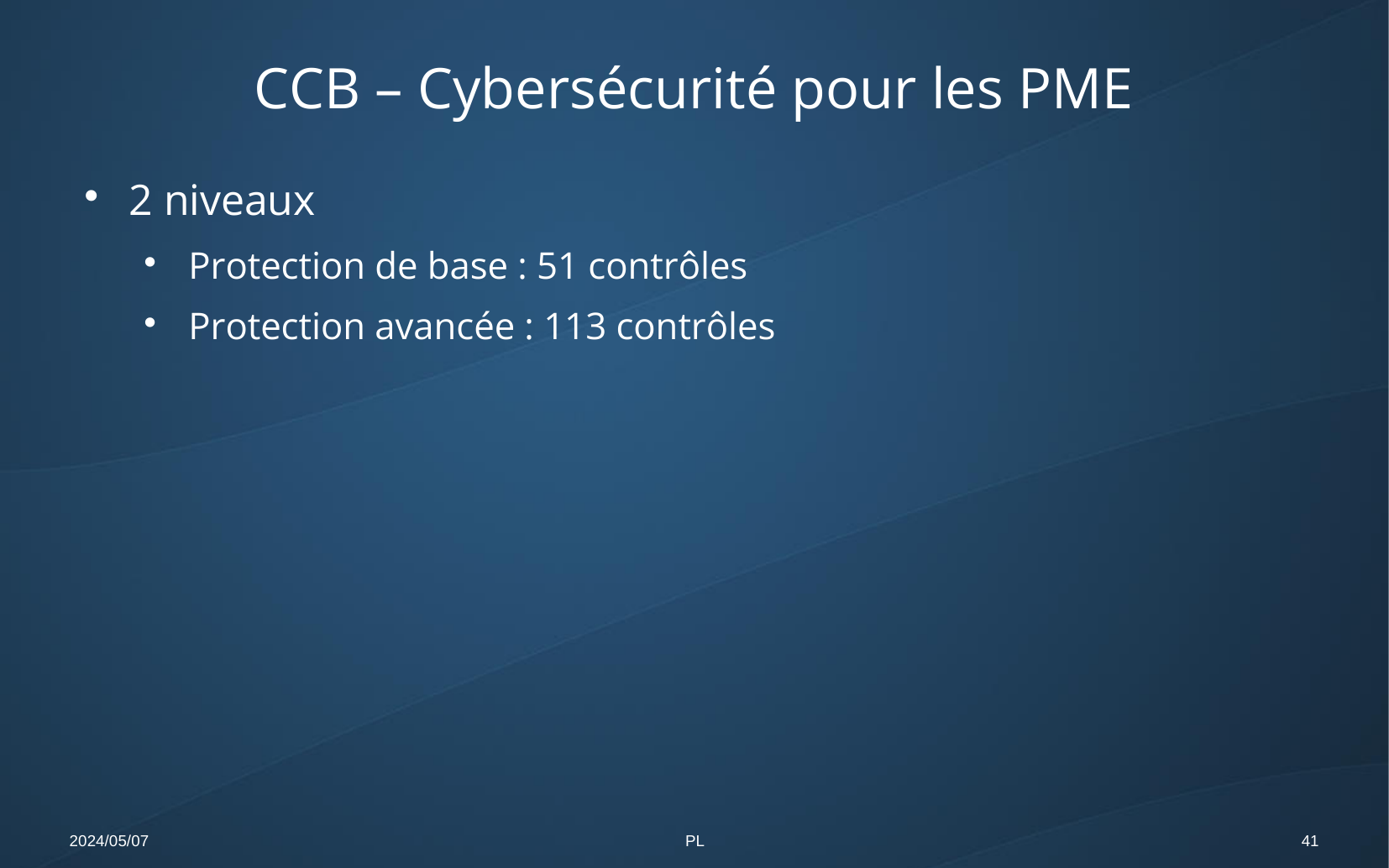

CCB – Cybersécurité pour les PME
2 niveaux
Protection de base : 51 contrôles
Protection avancée : 113 contrôles
2024/05/07
PL
41